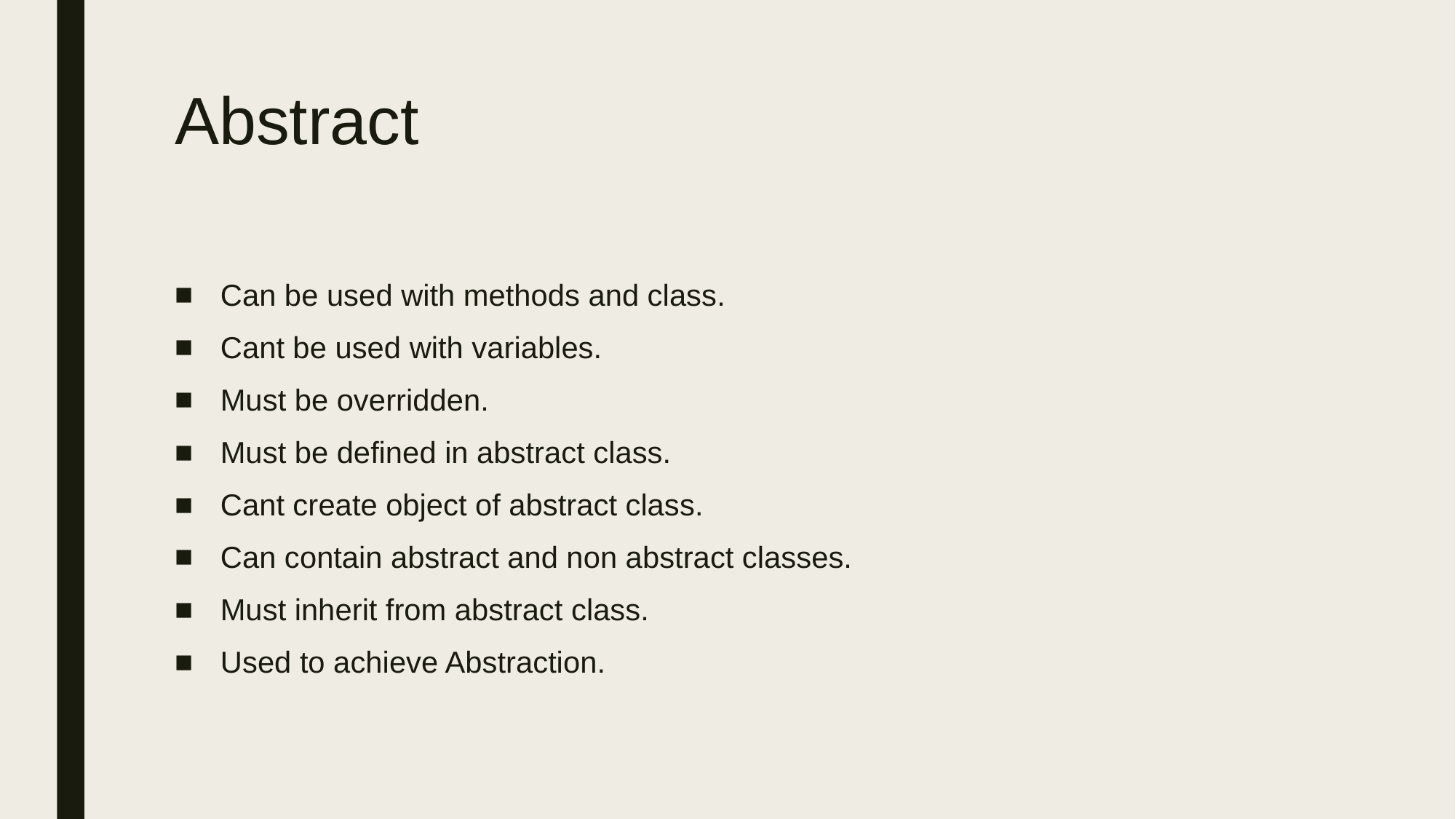

# Abstract
Can be used with methods and class.
Cant be used with variables.
Must be overridden.
Must be defined in abstract class.
Cant create object of abstract class.
Can contain abstract and non abstract classes.
Must inherit from abstract class.
Used to achieve Abstraction.